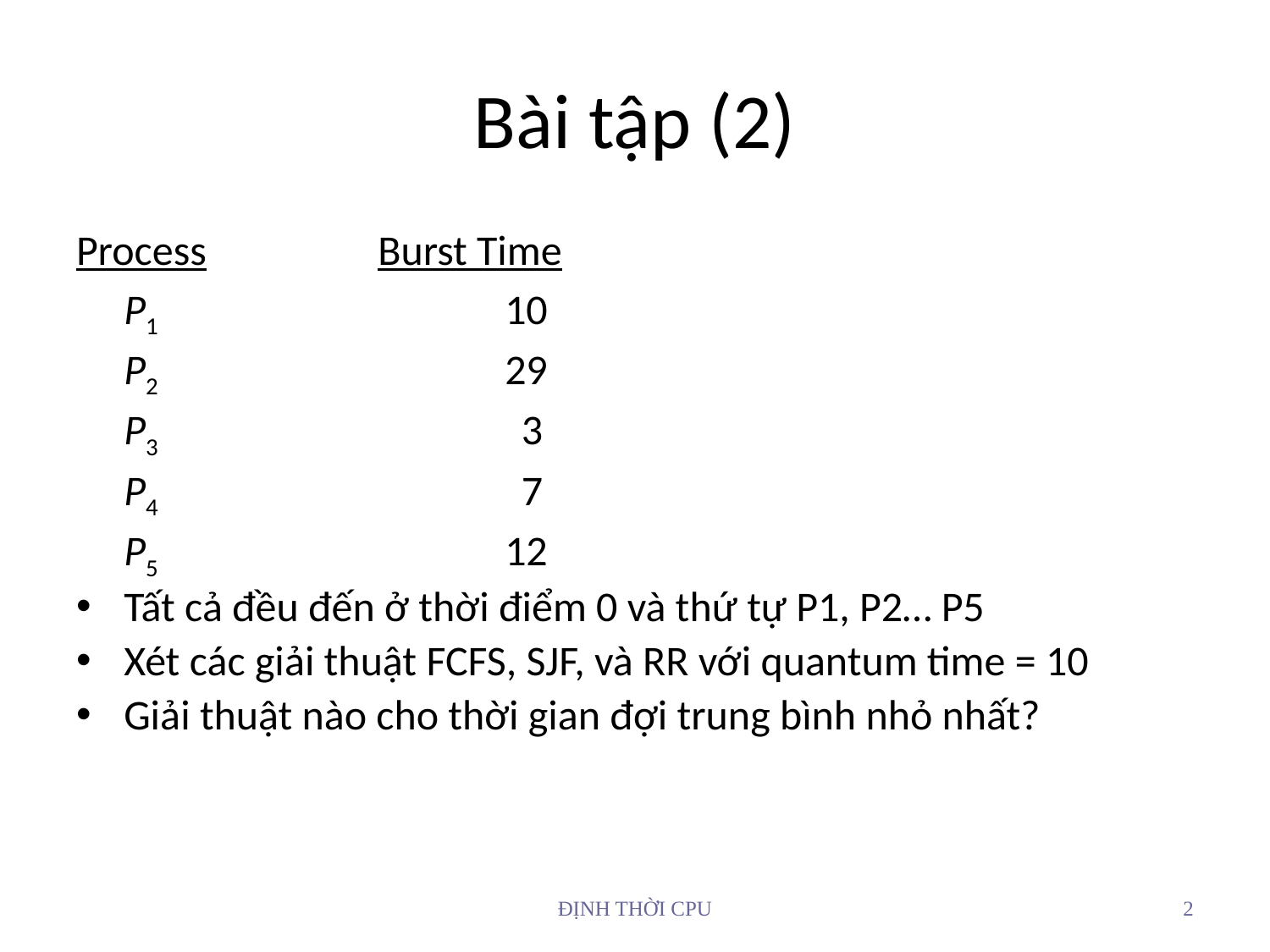

# Bài tập (2)
Process		Burst Time
	P1			10
	P2 			29
	P3			   3
	P4			   7
	P5	 		12
Tất cả đều đến ở thời điểm 0 và thứ tự P1, P2… P5
Xét các giải thuật FCFS, SJF, và RR với quantum time = 10
Giải thuật nào cho thời gian đợi trung bình nhỏ nhất?
ĐỊNH THỜI CPU
2